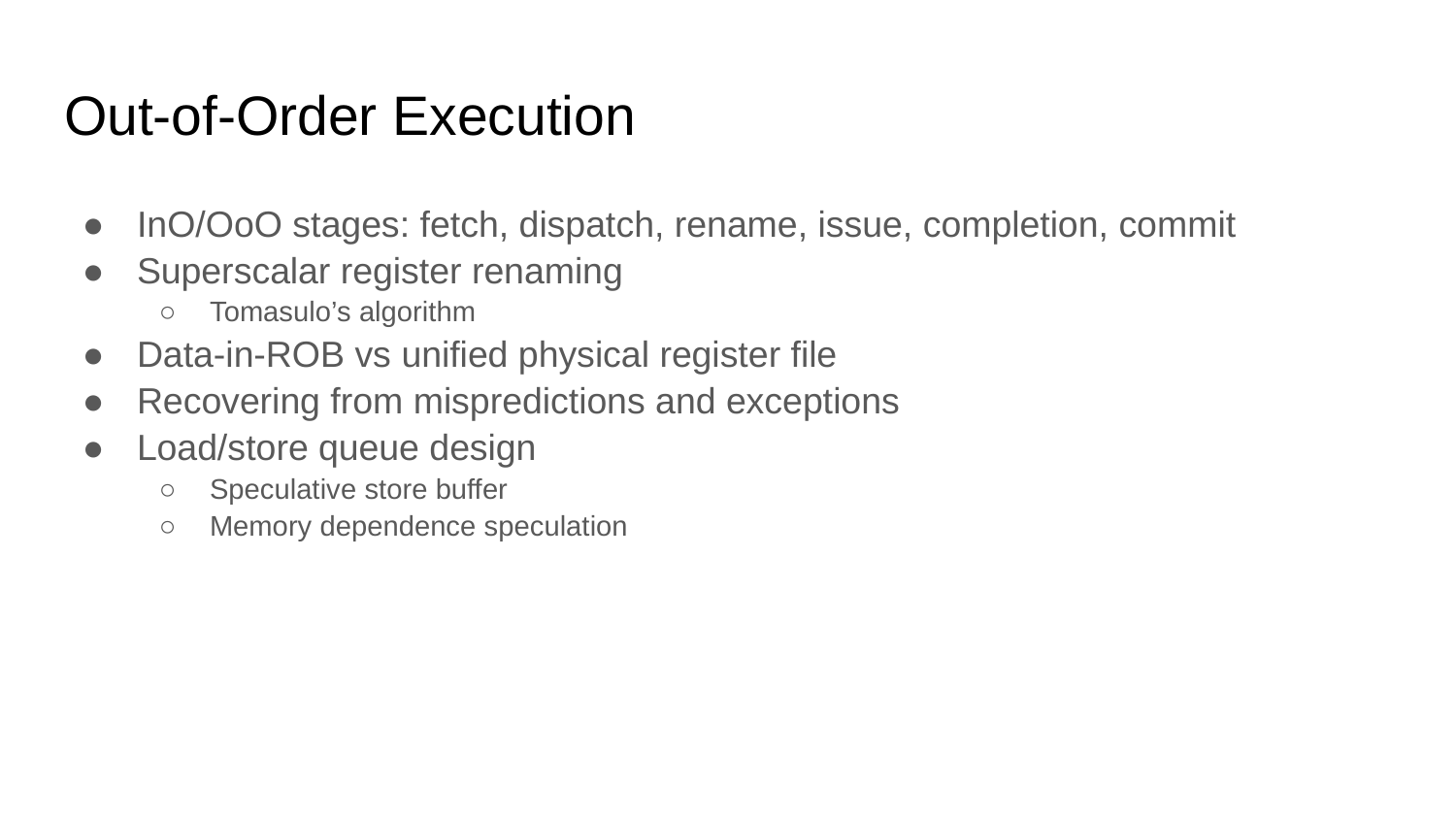

# Out-of-Order Execution
InO/OoO stages: fetch, dispatch, rename, issue, completion, commit
Superscalar register renaming
Tomasulo’s algorithm
Data-in-ROB vs unified physical register file
Recovering from mispredictions and exceptions
Load/store queue design
Speculative store buffer
Memory dependence speculation